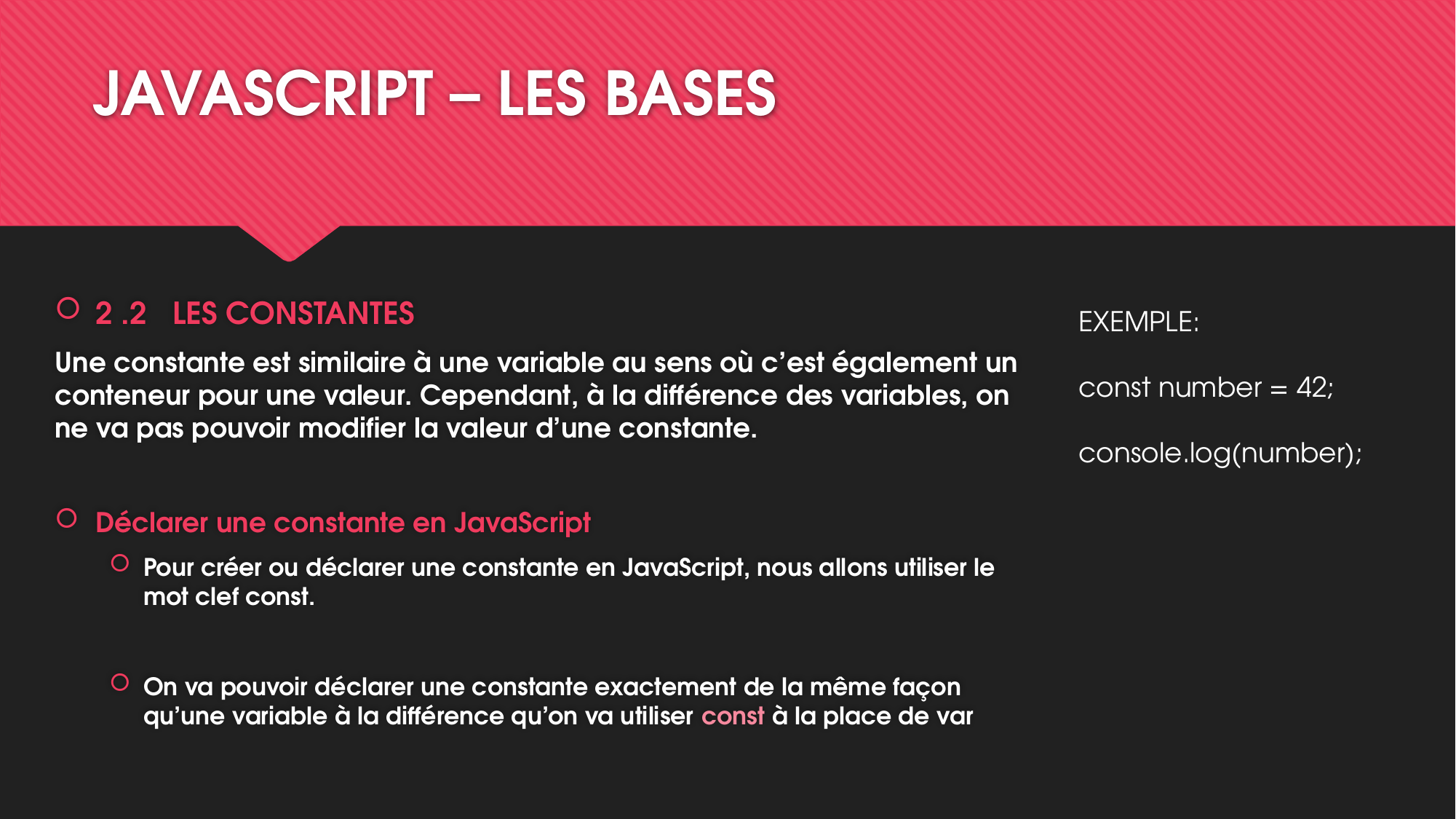

# JAVASCRIPT – LES BASES
2 .2   LES CONSTANTES
Une constante est similaire à une variable au sens où c’est également un conteneur pour une valeur. Cependant, à la différence des variables, on ne va pas pouvoir modifier la valeur d’une constante.

Déclarer une constante en JavaScript
Pour créer ou déclarer une constante en JavaScript, nous allons utiliser le mot clef const.

On va pouvoir déclarer une constante exactement de la même façon qu’une variable à la différence qu’on va utiliser const à la place de var
EXEMPLE:
const number = 42;
console.log(number);